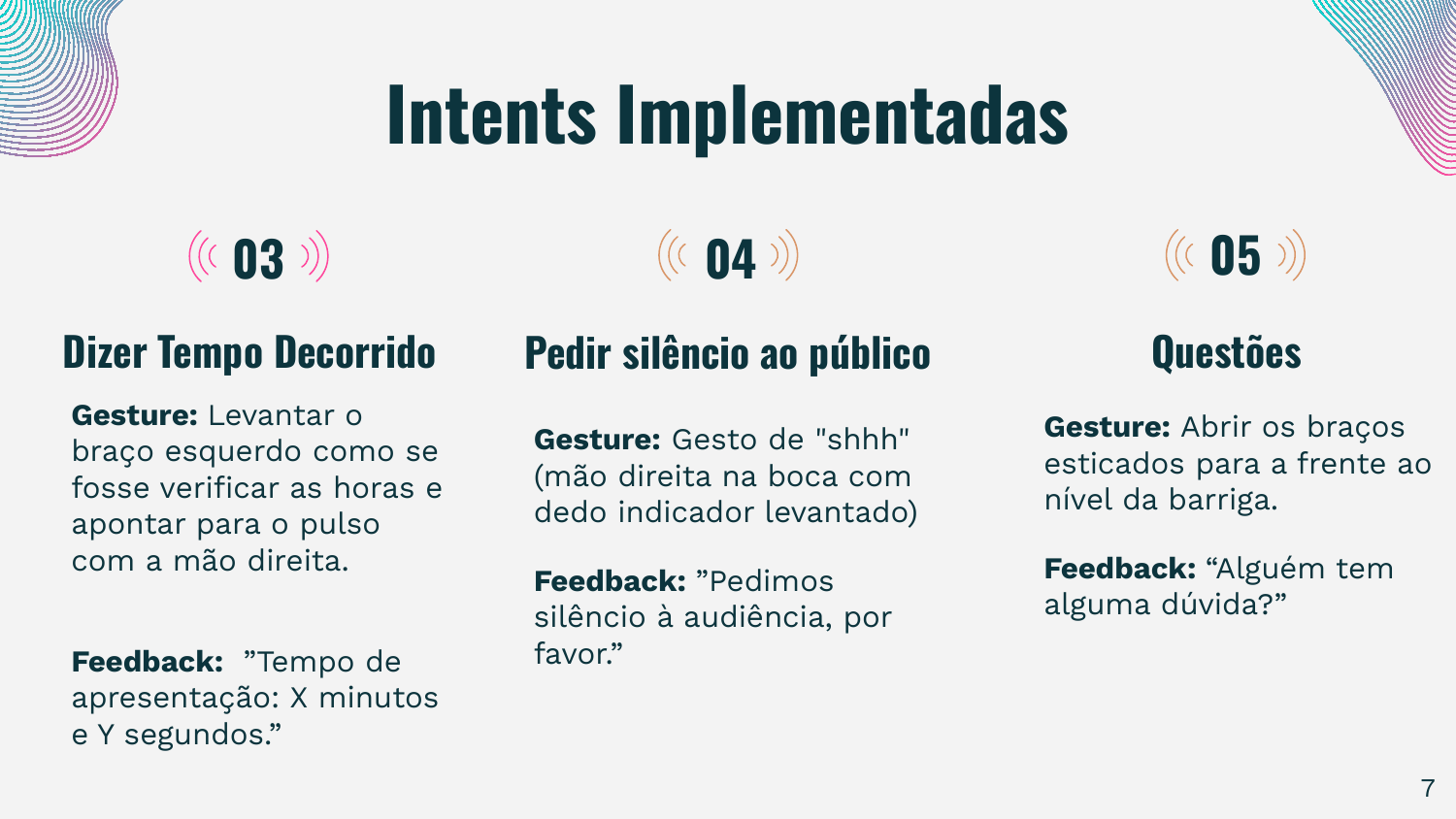

# Intents Implementadas
05
03
04

Dizer Tempo Decorrido

Questões
Pedir silêncio ao público
Gesture: Levantar o braço esquerdo como se fosse verificar as horas e apontar para o pulso com a mão direita.
Feedback:  ”Tempo de apresentação: X minutos e Y segundos.”

Gesture: Abrir os braços esticados para a frente ao nível da barriga.
Feedback: “Alguém tem alguma dúvida?”

Gesture: Gesto de "shhh" (mão direita na boca com dedo indicador levantado)
Feedback: ”Pedimos silêncio à audiência, por favor.”

7